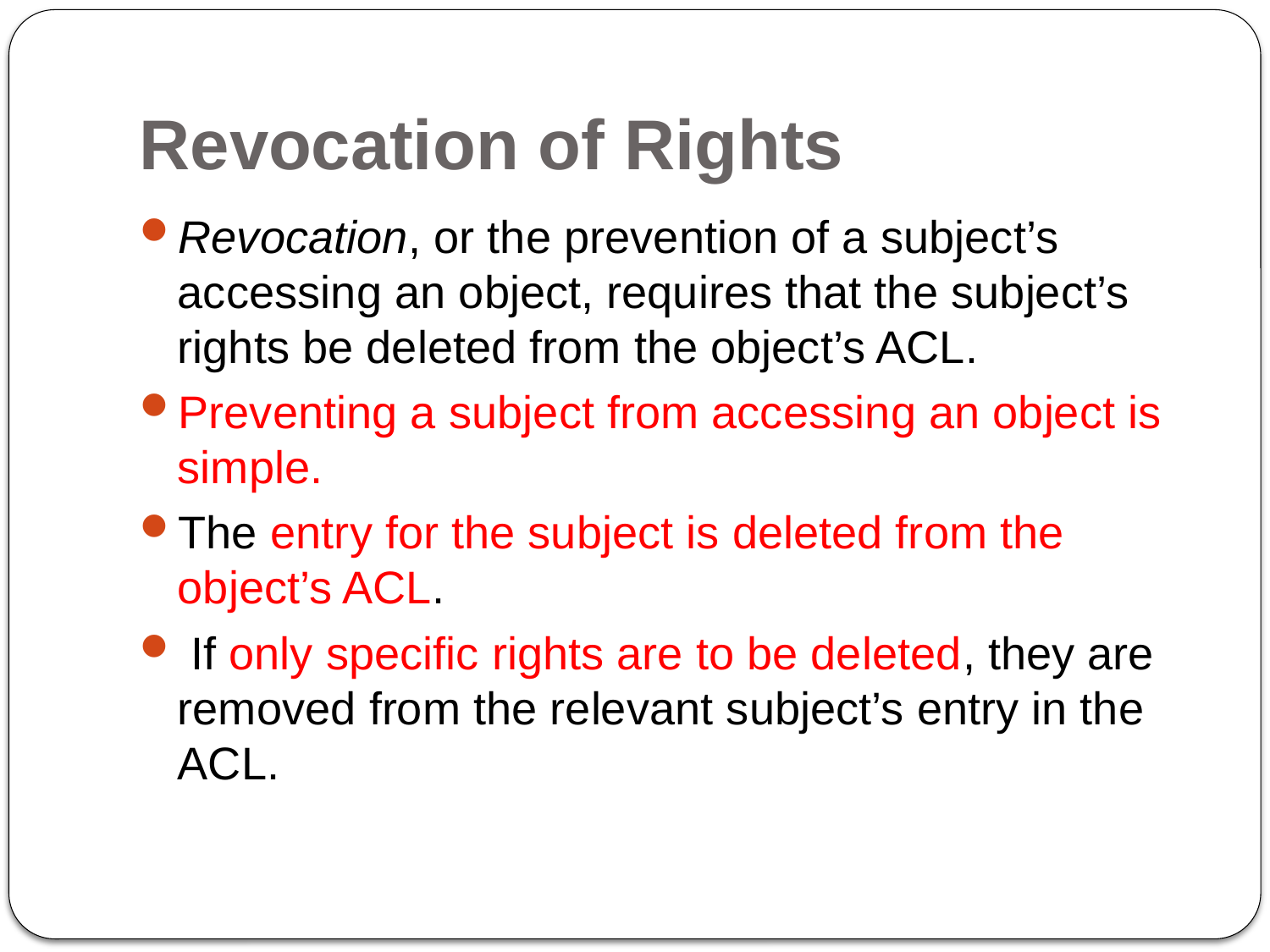

# Revocation of Rights
Revocation, or the prevention of a subject’s accessing an object, requires that the subject’s rights be deleted from the object’s ACL.
Preventing a subject from accessing an object is simple.
The entry for the subject is deleted from the object’s ACL.
 If only specific rights are to be deleted, they are removed from the relevant subject’s entry in the ACL.